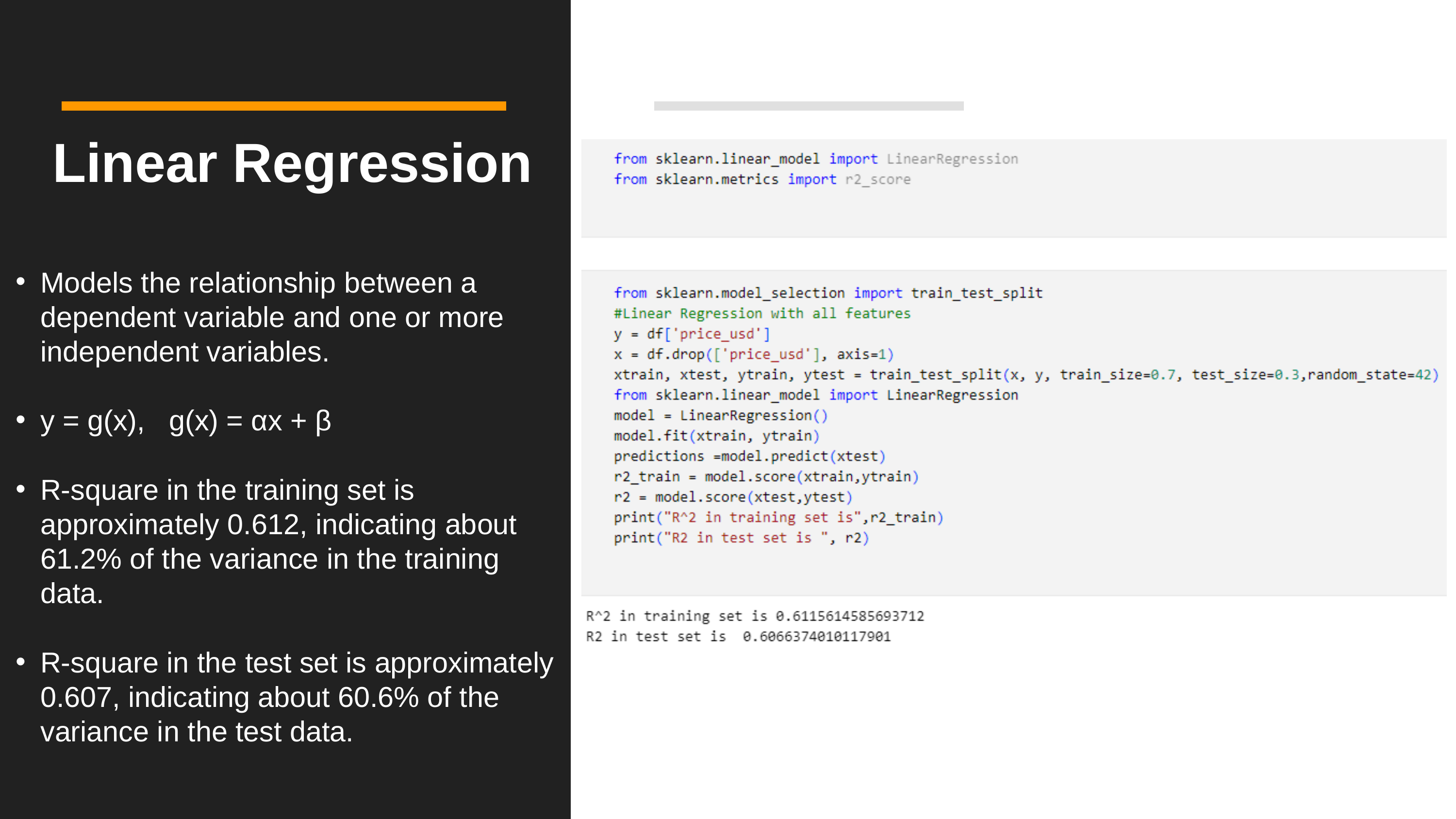

Linear Regression

Models the relationship between a dependent variable and one or more independent variables.

y = g(x),   g(x) = αx + β

R-square in the training set is approximately 0.612, indicating about 61.2% of the variance in the training data.

R-square in the test set is approximately 0.607, indicating about 60.6% of the variance in the test data.